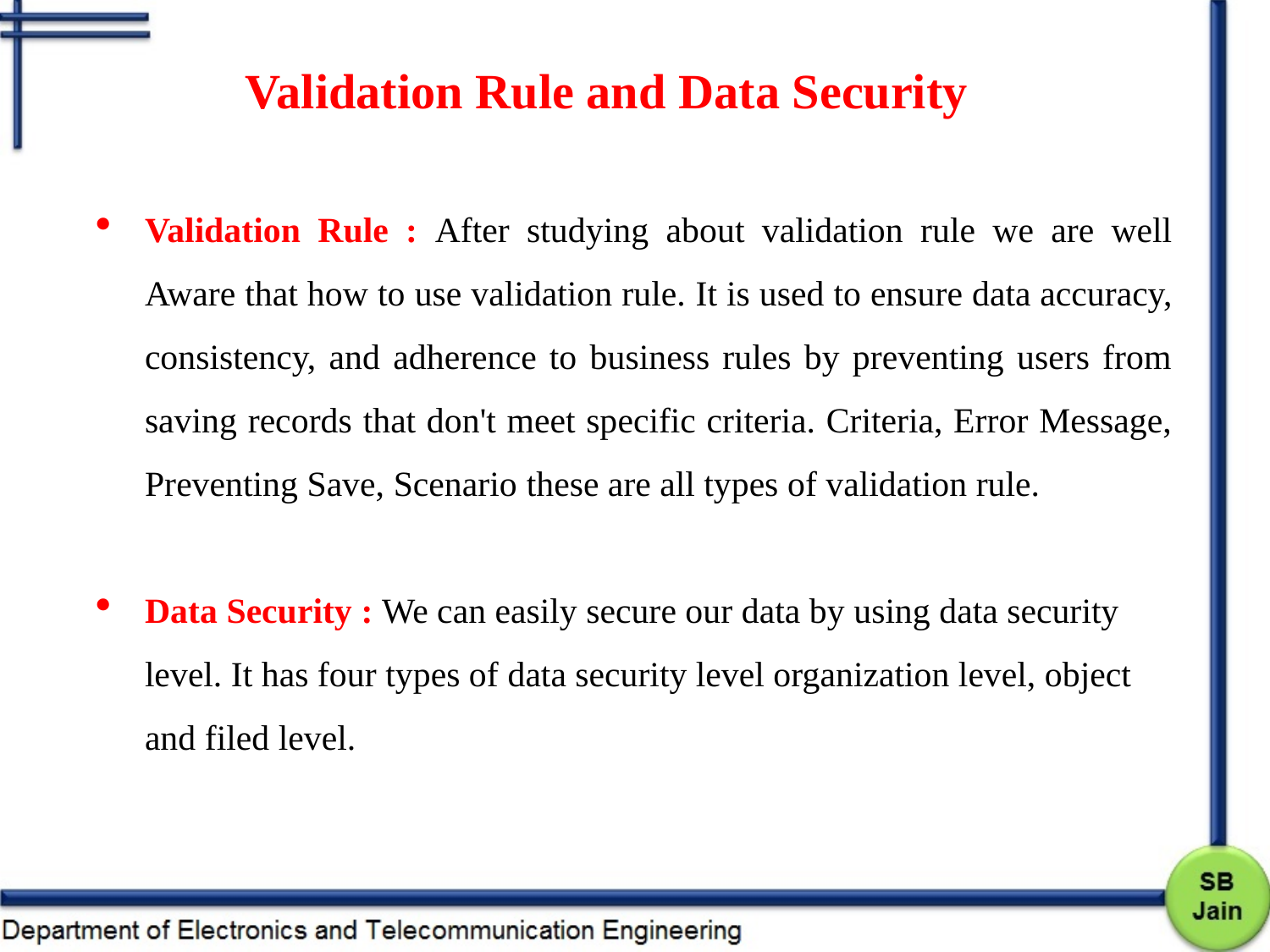

Validation Rule and Data Security

Validation Rule : After studying about validation rule we are well Aware that how to use validation rule. It is used to ensure data accuracy, consistency, and adherence to business rules by preventing users from saving records that don't meet specific criteria. Criteria, Error Message, Preventing Save, Scenario these are all types of validation rule.

Data Security : We can easily secure our data by using data security level. It has four types of data security level organization level, object and filed level.